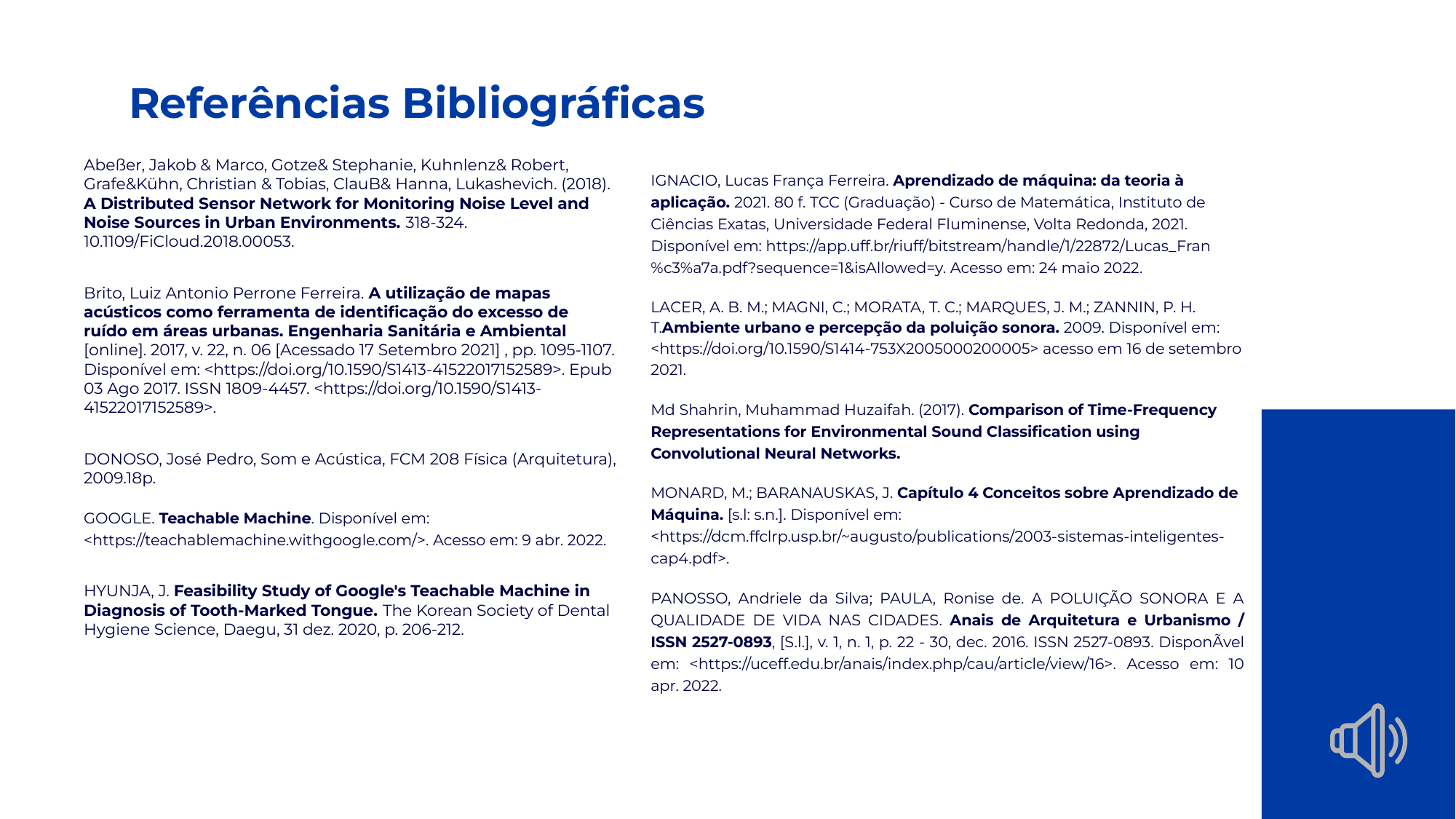

# Referências Bibliográficas
Abeßer, Jakob & Marco, Gotze& Stephanie, Kuhnlenz& Robert, Grafe&Kühn, Christian & Tobias, ClauB& Hanna, Lukashevich. (2018). A Distributed Sensor Network for Monitoring Noise Level and Noise Sources in Urban Environments. 318-324. 10.1109/FiCloud.2018.00053.
Brito, Luiz Antonio Perrone Ferreira. A utilização de mapas acústicos como ferramenta de identificação do excesso de ruído em áreas urbanas. Engenharia Sanitária e Ambiental [online]. 2017, v. 22, n. 06 [Acessado 17 Setembro 2021] , pp. 1095-1107. Disponível em: <https://doi.org/10.1590/S1413-41522017152589>. Epub 03 Ago 2017. ISSN 1809-4457. <https://doi.org/10.1590/S1413-41522017152589>.
DONOSO, José Pedro, Som e Acústica, FCM 208 Física (Arquitetura), 2009.18p.
GOOGLE. Teachable Machine. Disponível em: <https://teachablemachine.withgoogle.com/>. Acesso em: 9 abr. 2022.
HYUNJA, J. Feasibility Study of Google's Teachable Machine in Diagnosis of Tooth-Marked Tongue. The Korean Society of Dental Hygiene Science, Daegu, 31 dez. 2020, p. 206-212.

IGNACIO, Lucas França Ferreira. Aprendizado de máquina: da teoria à aplicação. 2021. 80 f. TCC (Graduação) - Curso de Matemática, Instituto de Ciências Exatas, Universidade Federal Fluminense, Volta Redonda, 2021. Disponível em: https://app.uff.br/riuff/bitstream/handle/1/22872/Lucas_Fran%c3%a7a.pdf?sequence=1&isAllowed=y. Acesso em: 24 maio 2022.
LACER, A. B. M.; MAGNI, C.; MORATA, T. C.; MARQUES, J. M.; ZANNIN, P. H. T.Ambiente urbano e percepção da poluição sonora. 2009. Disponível em: <https://doi.org/10.1590/S1414-753X2005000200005> acesso em 16 de setembro 2021.
Md Shahrin, Muhammad Huzaifah. (2017). Comparison of Time-Frequency Representations for Environmental Sound Classification using Convolutional Neural Networks.
MONARD, M.; BARANAUSKAS, J. Capítulo 4 Conceitos sobre Aprendizado de Máquina. [s.l: s.n.]. Disponível em: <https://dcm.ffclrp.usp.br/~augusto/publications/2003-sistemas-inteligentes-cap4.pdf>.
PANOSSO, Andriele da Silva; PAULA, Ronise de. A POLUIÇÃO SONORA E A QUALIDADE DE VIDA NAS CIDADES. Anais de Arquitetura e Urbanismo / ISSN 2527-0893, [S.l.], v. 1, n. 1, p. 22 - 30, dec. 2016. ISSN 2527-0893. DisponÃ­vel em: <https://uceff.edu.br/anais/index.php/cau/article/view/16>. Acesso em: 10 apr. 2022.